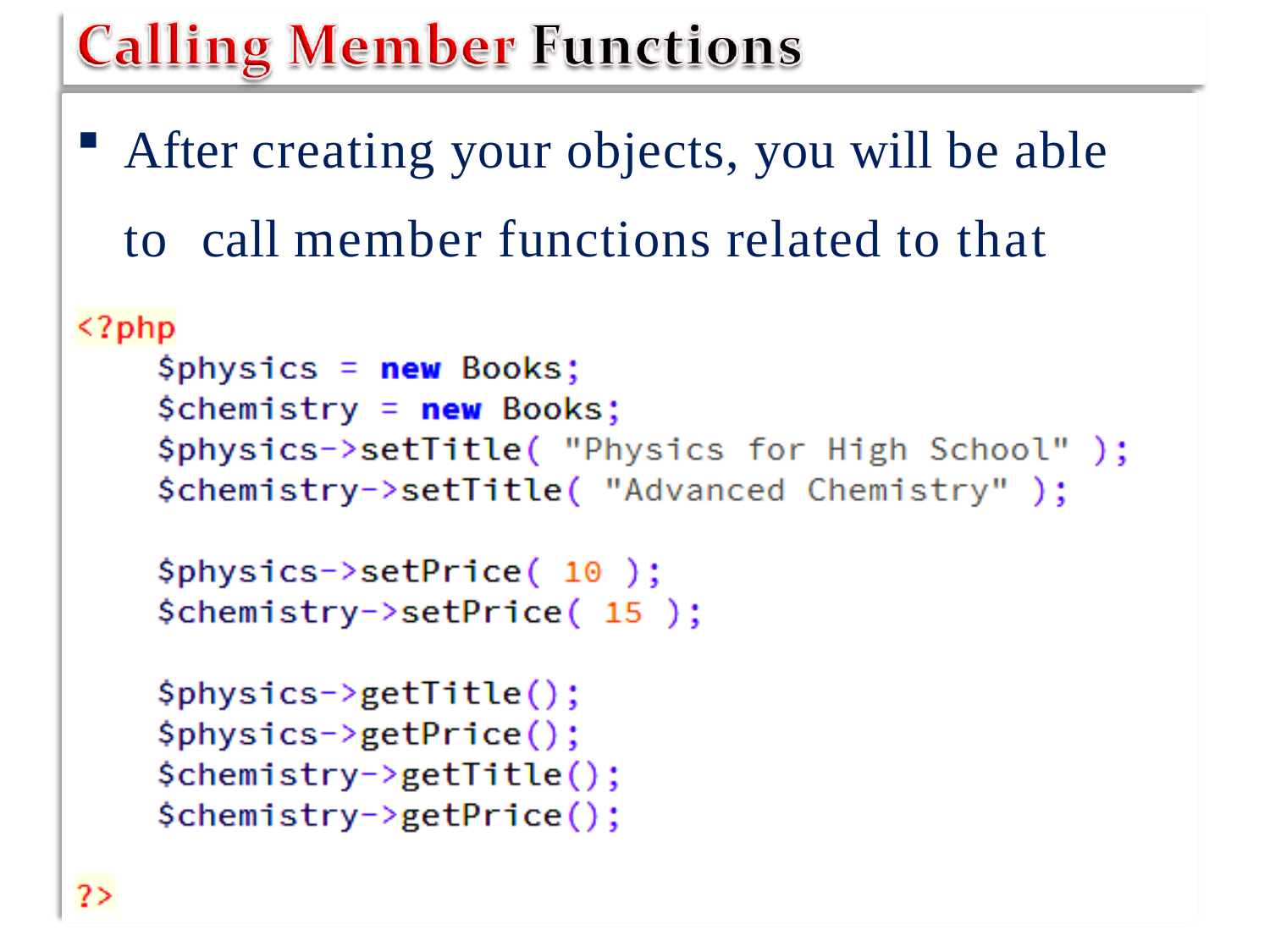

After creating your objects, you will be able to  call member functions related to that object.

s